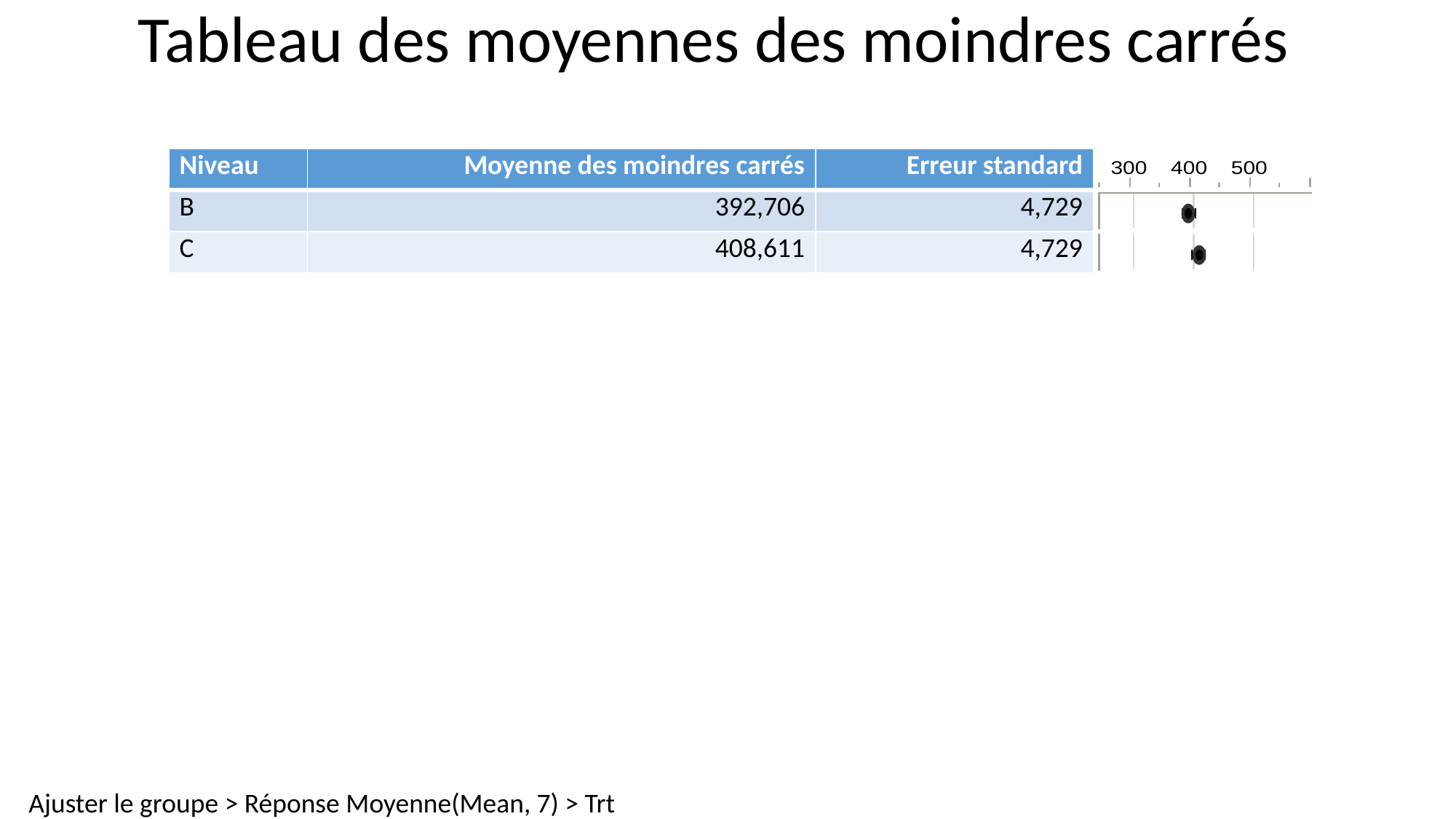

# Tableau des moyennes des moindres carrés
| Niveau | Moyenne des moindres carrés | Erreur standard |  |
| --- | --- | --- | --- |
| B | 392,706 | 4,729 |  |
| C | 408,611 | 4,729 |  |
Ajuster le groupe > Réponse Moyenne(Mean, 7) > Trt